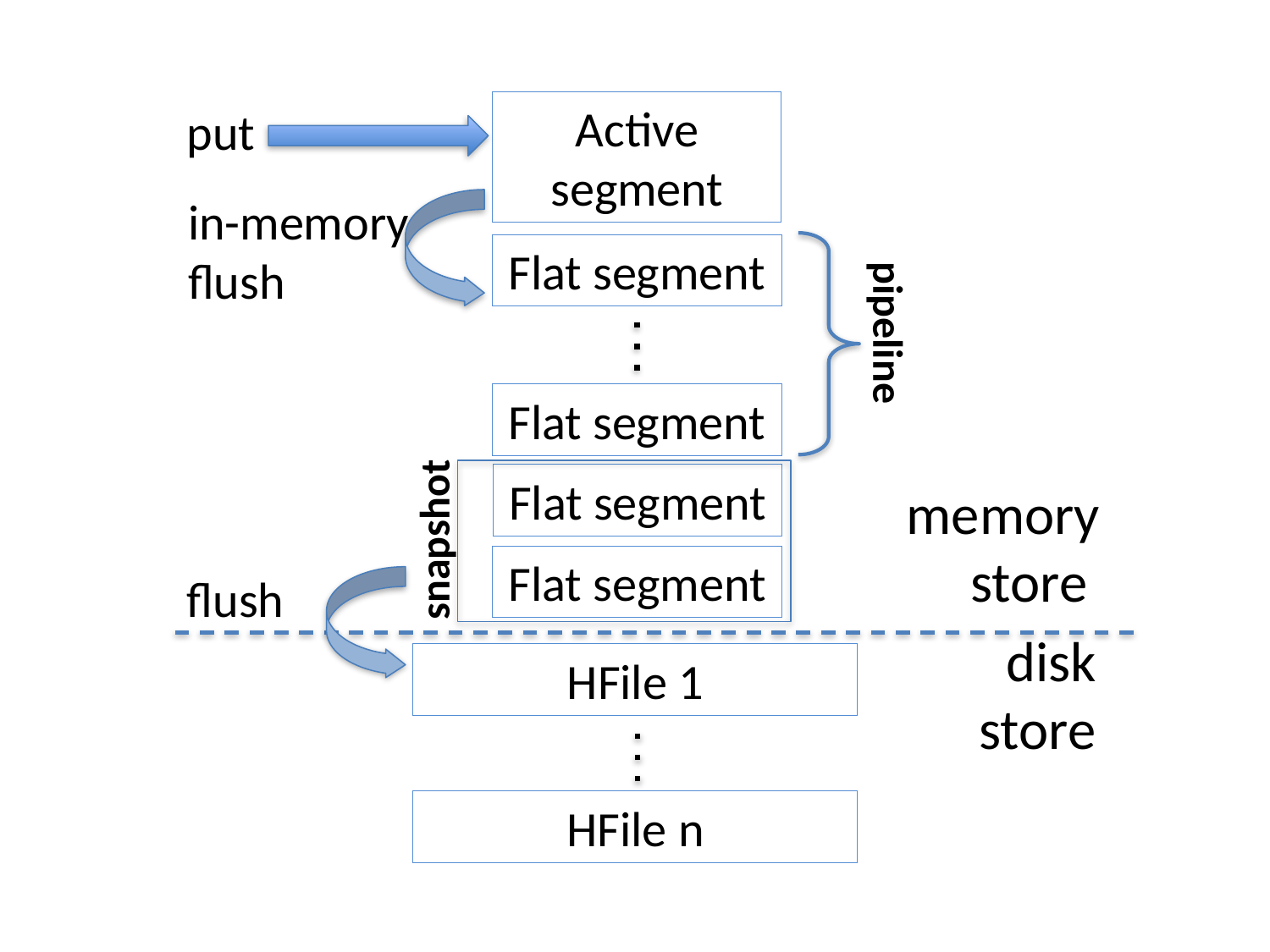

Active segment
put

in-memory
flush

Flat segment
pipeline
Flat segment

Flat segment
memory store
snapshot
Flat segment
flush

disk store
HFile 1
HFile n